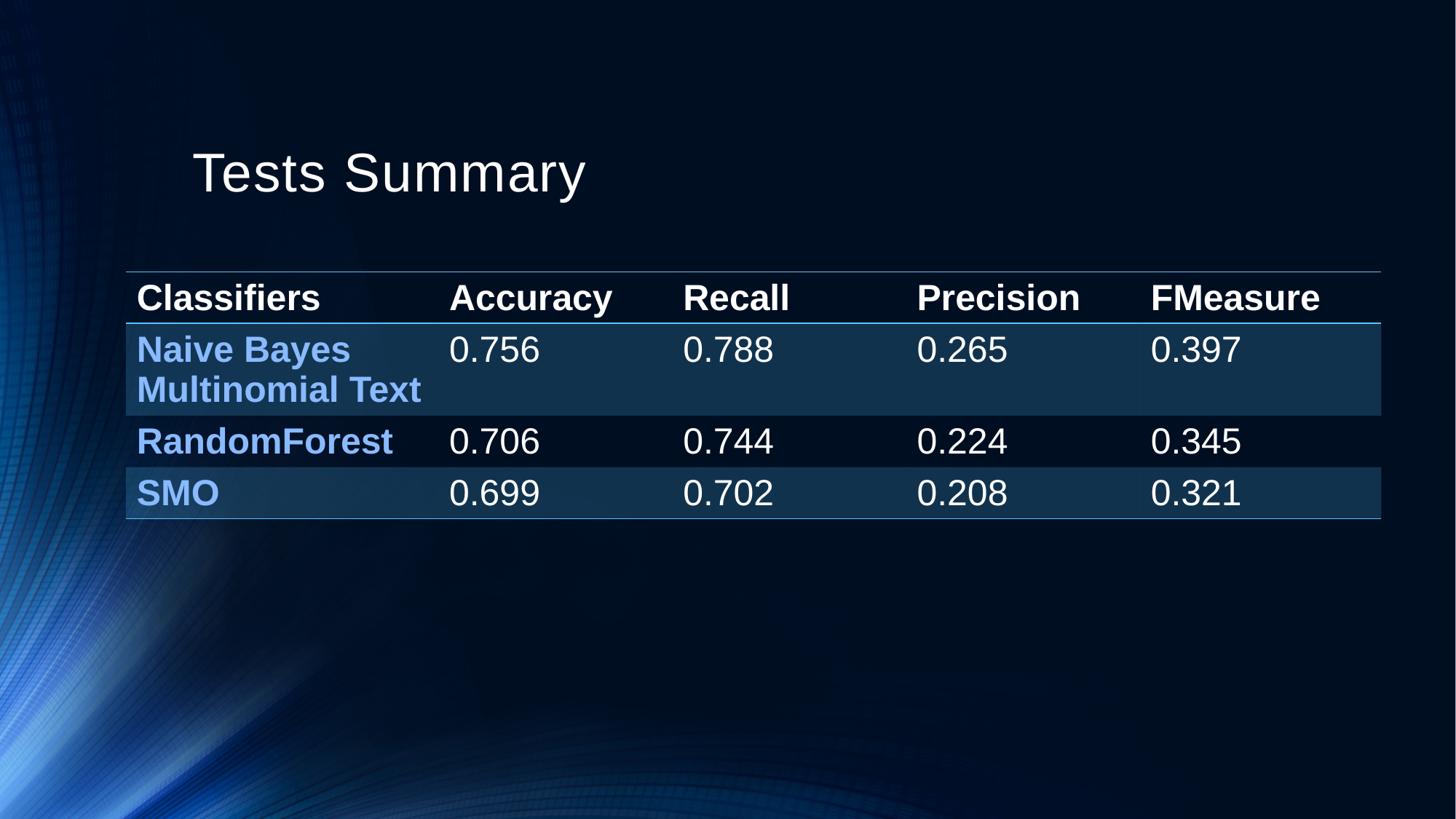

# Tests Summary
| Classifiers | Accuracy | Recall | Precision | FMeasure |
| --- | --- | --- | --- | --- |
| Naive Bayes Multinomial Text | 0.756 | 0.788 | 0.265 | 0.397 |
| RandomForest | 0.706 | 0.744 | 0.224 | 0.345 |
| SMO | 0.699 | 0.702 | 0.208 | 0.321 |